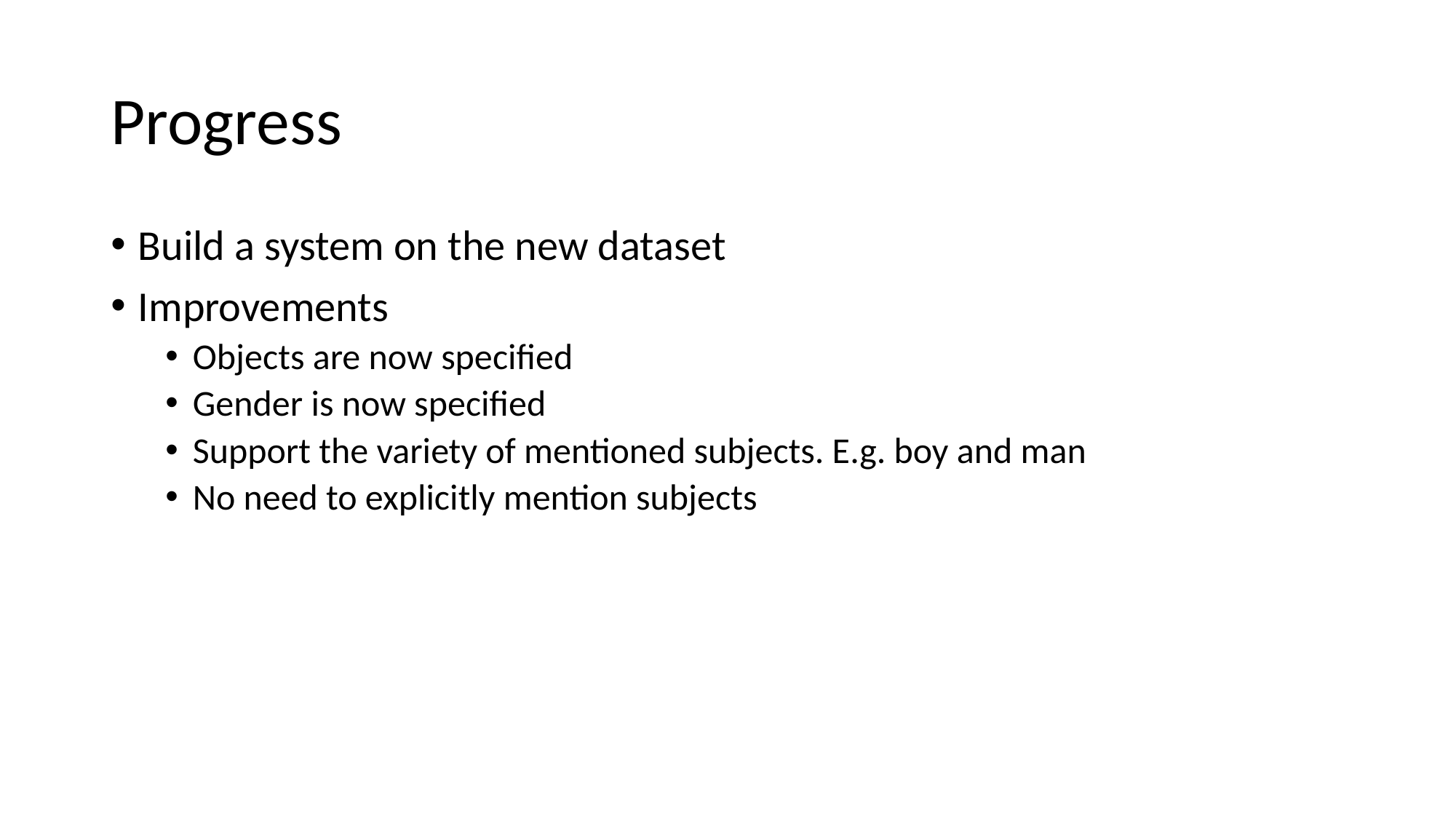

# Progress
Build a system on the new dataset
Improvements
Objects are now specified
Gender is now specified
Support the variety of mentioned subjects. E.g. boy and man
No need to explicitly mention subjects